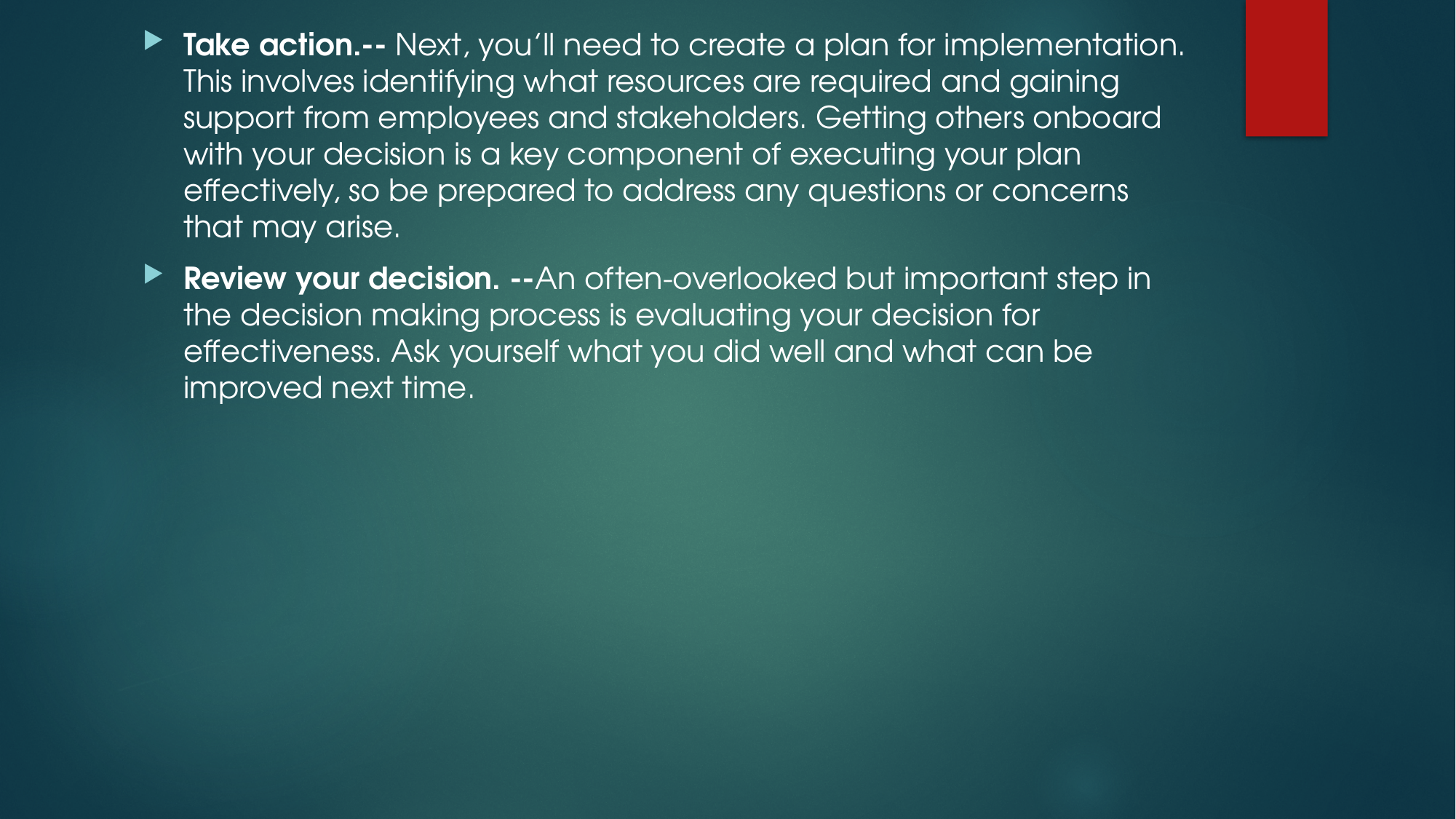

Take action.-- Next, you’ll need to create a plan for implementation. This involves identifying what resources are required and gaining support from employees and stakeholders. Getting others onboard with your decision is a key component of executing your plan effectively, so be prepared to address any questions or concerns that may arise.
Review your decision. --An often-overlooked but important step in the decision making process is evaluating your decision for effectiveness. Ask yourself what you did well and what can be improved next time.